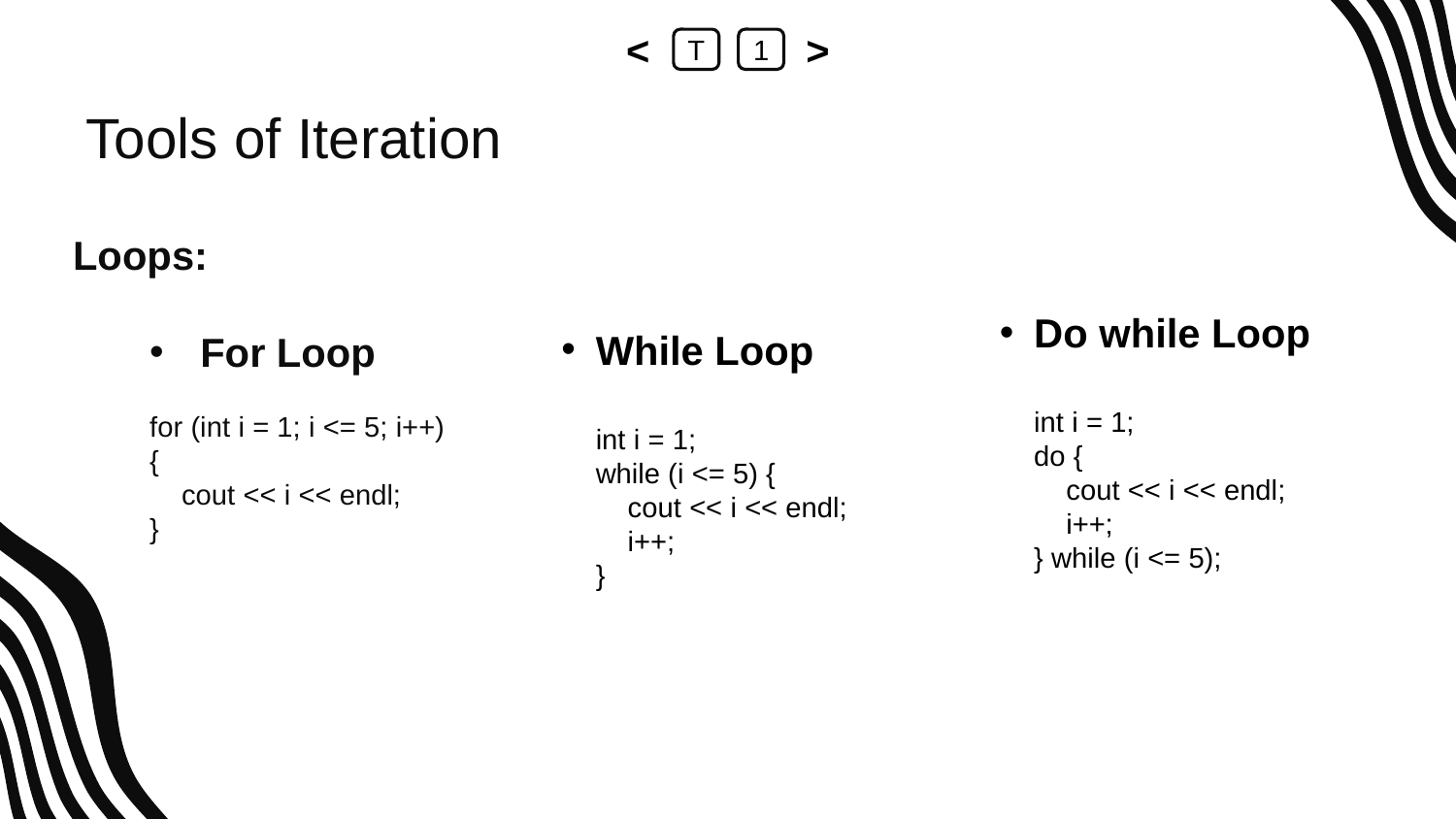

<
T
1
>
# Tools of Iteration
Loops:

For Loop

for (int i = 1; i <= 5; i++)
{
    cout << i << endl;
}

Do while Loop

int i = 1;
do {
    cout << i << endl;
    i++;
} while (i <= 5);

While Loop

int i = 1;
while (i <= 5) {
    cout << i << endl;
    i++;
}